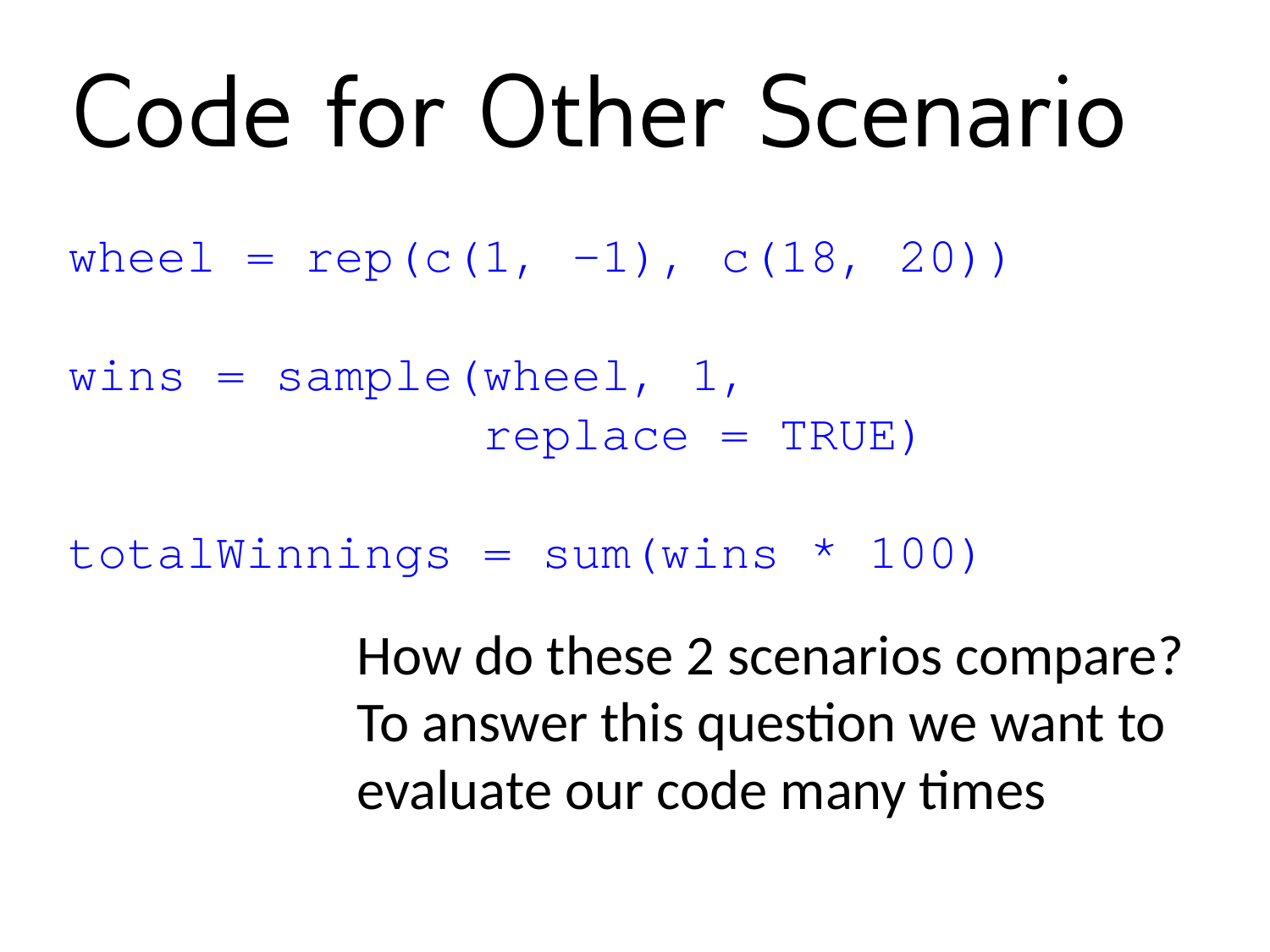

# Code for Other Scenario
wheel = rep(c(1, -1), c(18, 20))

wins = sample(wheel, 1,
              replace = TRUE)

totalWinnings = sum(wins * 100)

How do these 2 scenarios compare?
To answer this question we want to evaluate our code many times